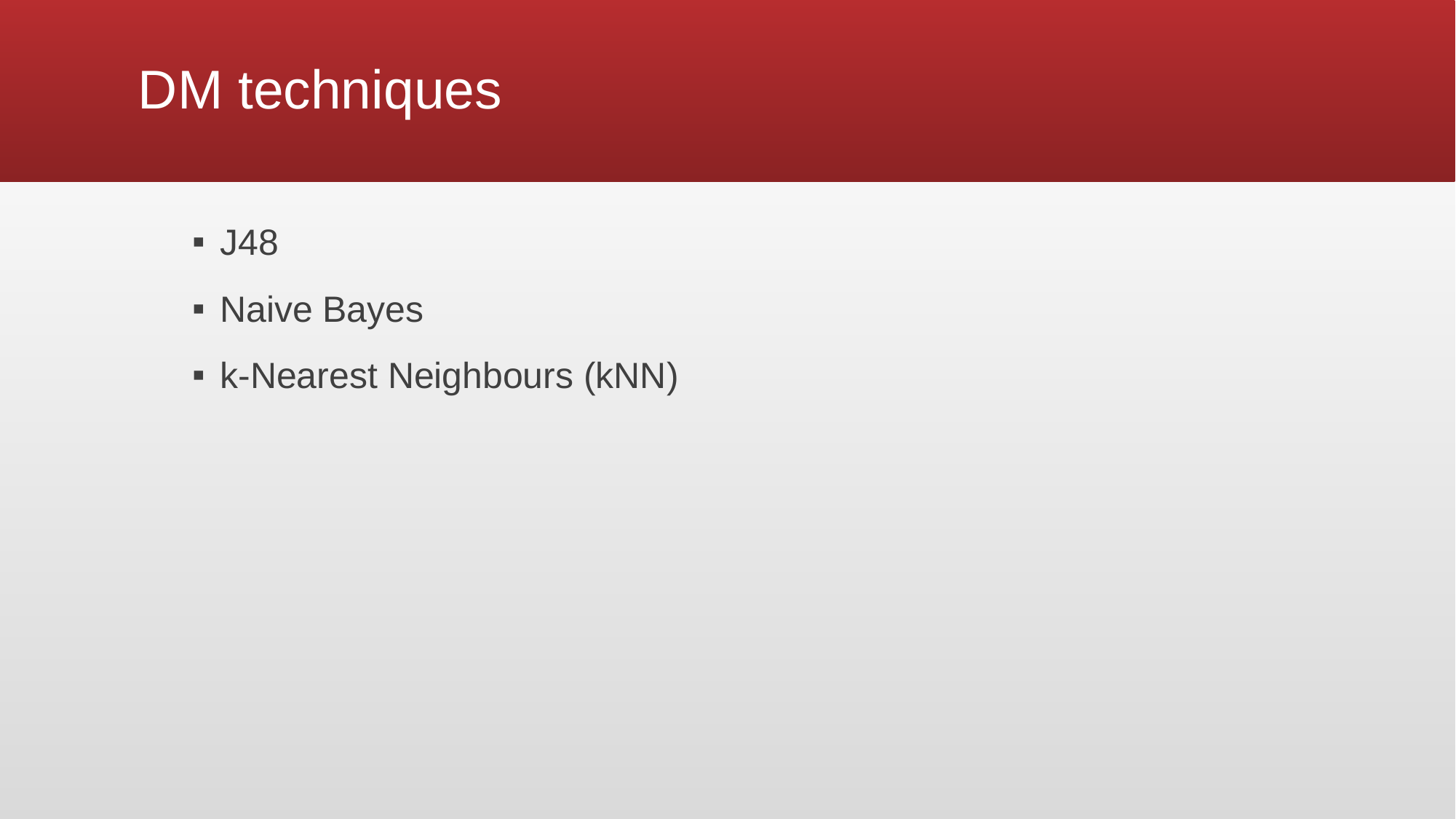

# DM techniques
J48
Naive Bayes
k-Nearest Neighbours (kNN)